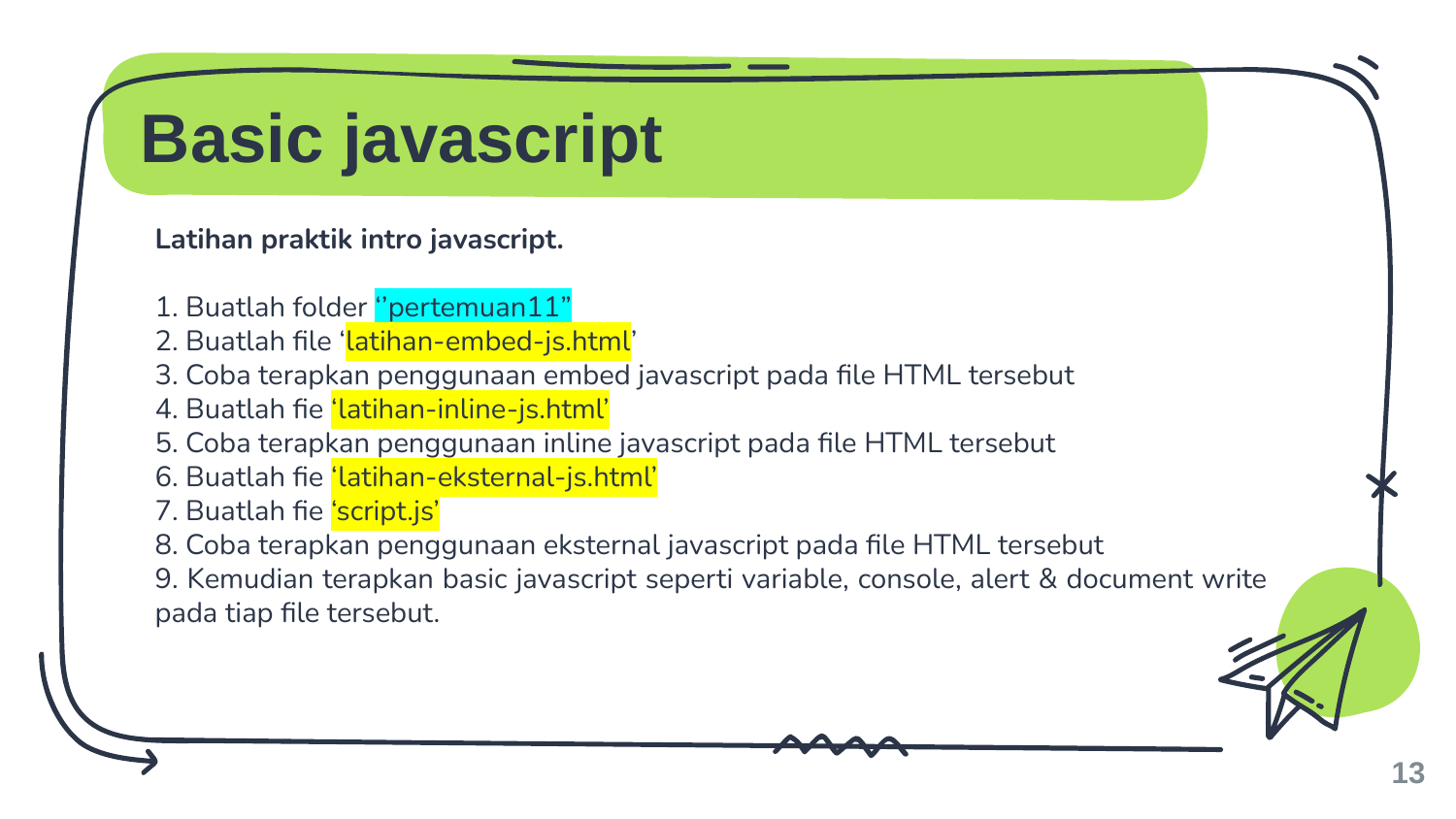

# Basic javascript
Latihan praktik intro javascript.

1. Buatlah folder ‘’pertemuan11”
2. Buatlah file ‘latihan-embed-js.html’
3. Coba terapkan penggunaan embed javascript pada file HTML tersebut
4. Buatlah fie ‘latihan-inline-js.html’
5. Coba terapkan penggunaan inline javascript pada file HTML tersebut
6. Buatlah fie ‘latihan-eksternal-js.html’
7. Buatlah fie ‘script.js’
8. Coba terapkan penggunaan eksternal javascript pada file HTML tersebut
9. Kemudian terapkan basic javascript seperti variable, console, alert & document write pada tiap file tersebut.

13